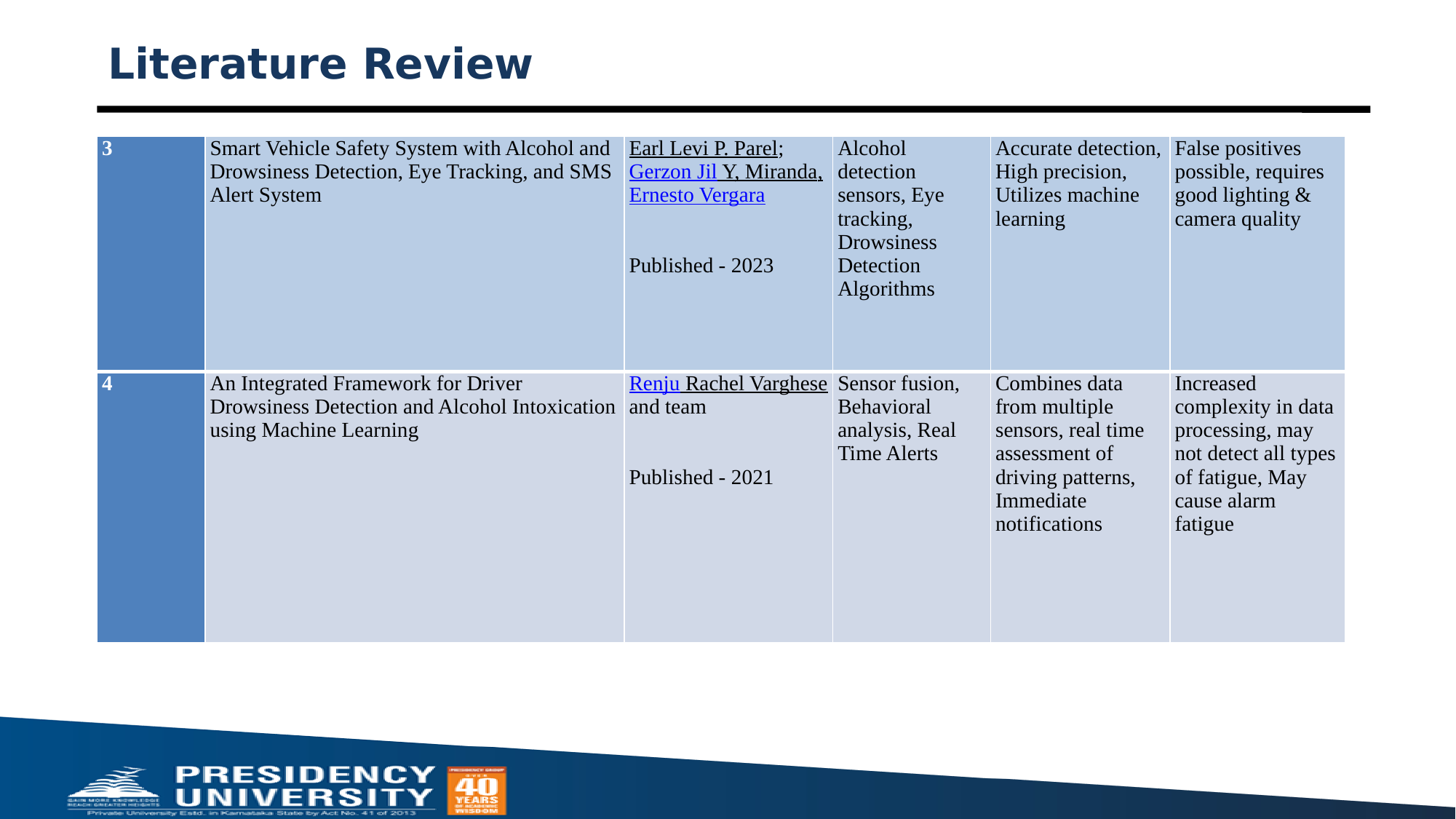

# Literature Review
| 3 | Smart Vehicle Safety System with Alcohol and Drowsiness Detection, Eye Tracking, and SMS Alert System | Earl Levi P. Parel; Gerzon Jil Y, Miranda, Ernesto Vergara     Published - 2023 | Alcohol detection sensors, Eye tracking, Drowsiness Detection Algorithms | Accurate detection, High precision, Utilizes machine learning | False positives possible, requires good lighting & camera quality |
| --- | --- | --- | --- | --- | --- |
| 4 | An Integrated Framework for Driver Drowsiness Detection and Alcohol Intoxication using Machine Learning | Renju Rachel Varghese and team     Published - 2021 | Sensor fusion, Behavioral analysis, Real Time Alerts | Combines data from multiple sensors, real time assessment of driving patterns, Immediate notifications | Increased complexity in data processing, may not detect all types of fatigue, May cause alarm fatigue |